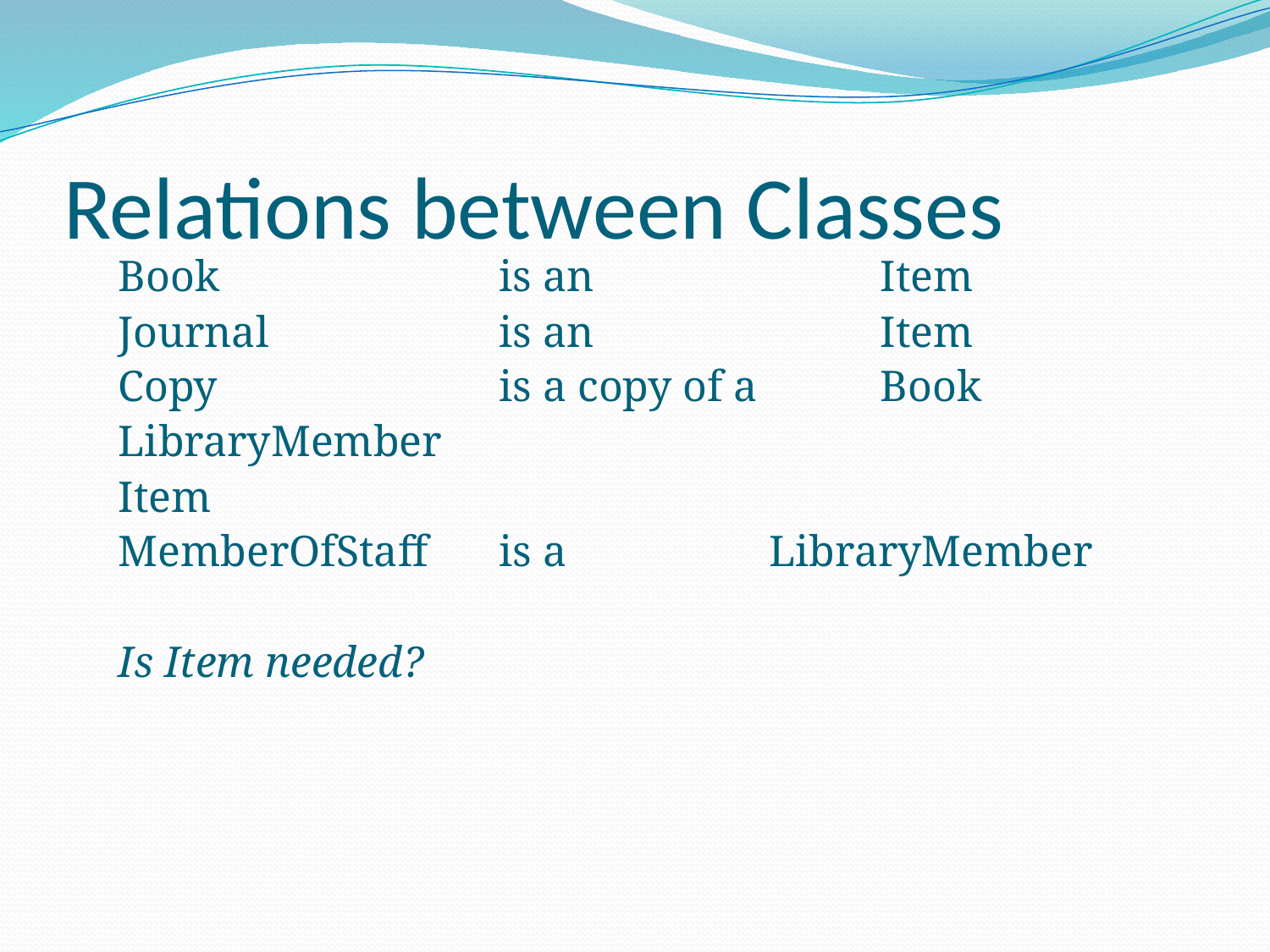

# Relations between Classes
Book			is an			Item
Journal		is an			Item
Copy			is a copy of a 	Book
LibraryMember
Item
MemberOfStaff	is a	             LibraryMember

Is Item needed?